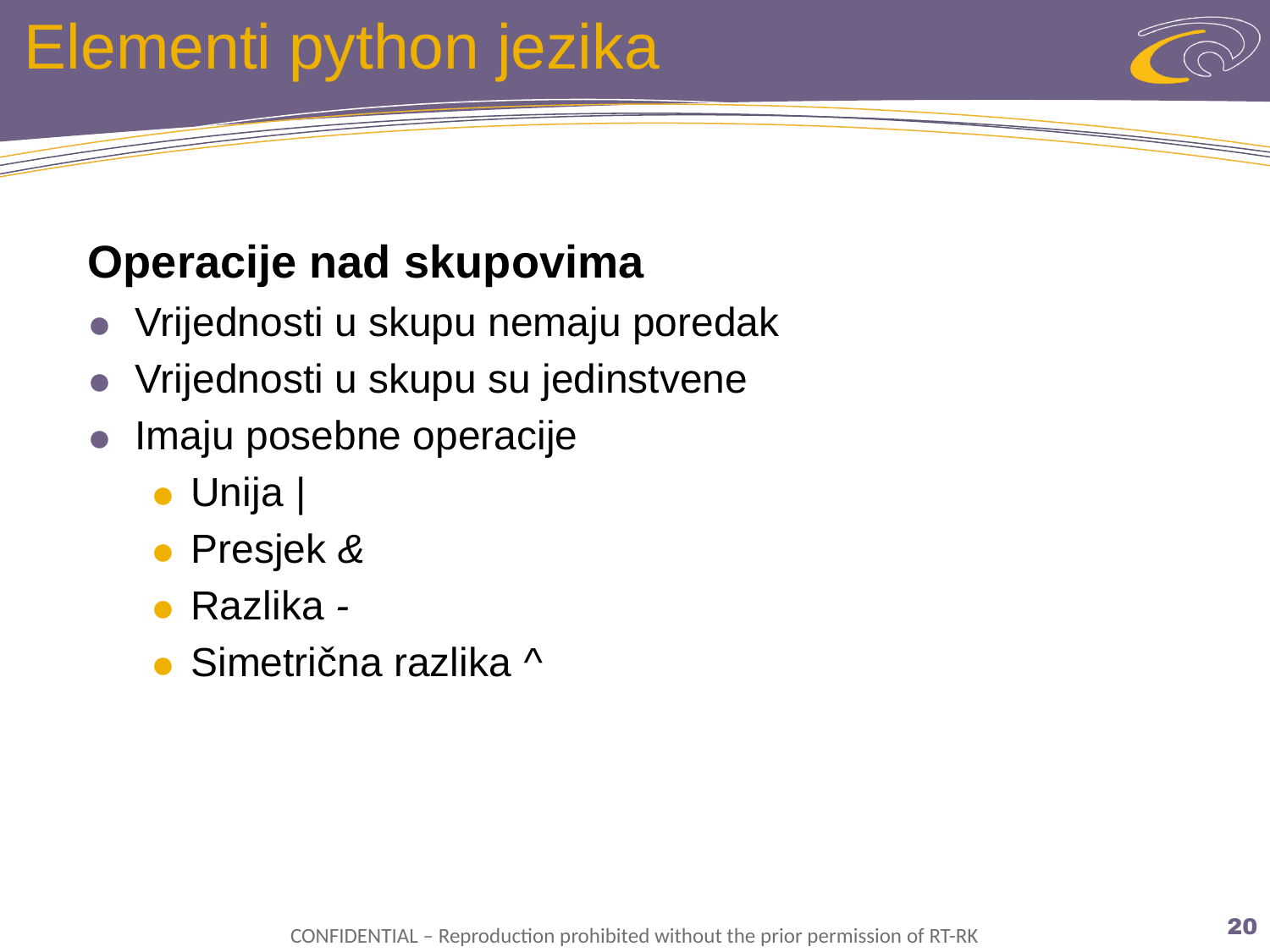

# Elementi python jezika
Operacije nad skupovima
Vrijednosti u skupu nemaju poredak
Vrijednosti u skupu su jedinstvene
Imaju posebne operacije
Unija |
Presjek &
Razlika -
Simetrična razlika ^